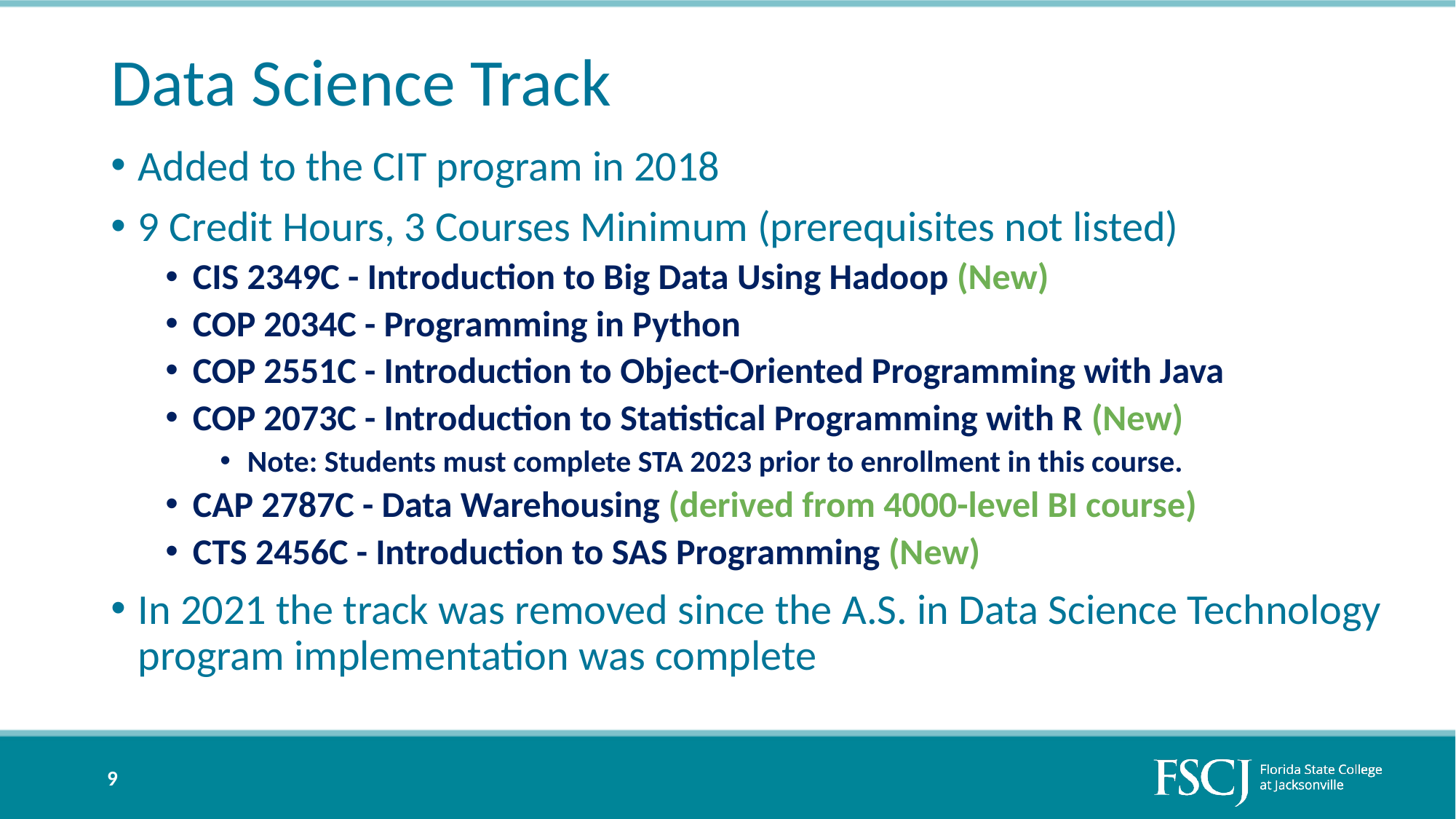

# Data Science Track
Added to the CIT program in 2018
9 Credit Hours, 3 Courses Minimum (prerequisites not listed)
CIS 2349C - Introduction to Big Data Using Hadoop (New)
COP 2034C - Programming in Python
COP 2551C - Introduction to Object-Oriented Programming with Java
COP 2073C - Introduction to Statistical Programming with R (New)
Note: Students must complete STA 2023 prior to enrollment in this course.
CAP 2787C - Data Warehousing (derived from 4000-level BI course)
CTS 2456C - Introduction to SAS Programming (New)
In 2021 the track was removed since the A.S. in Data Science Technology program implementation was complete